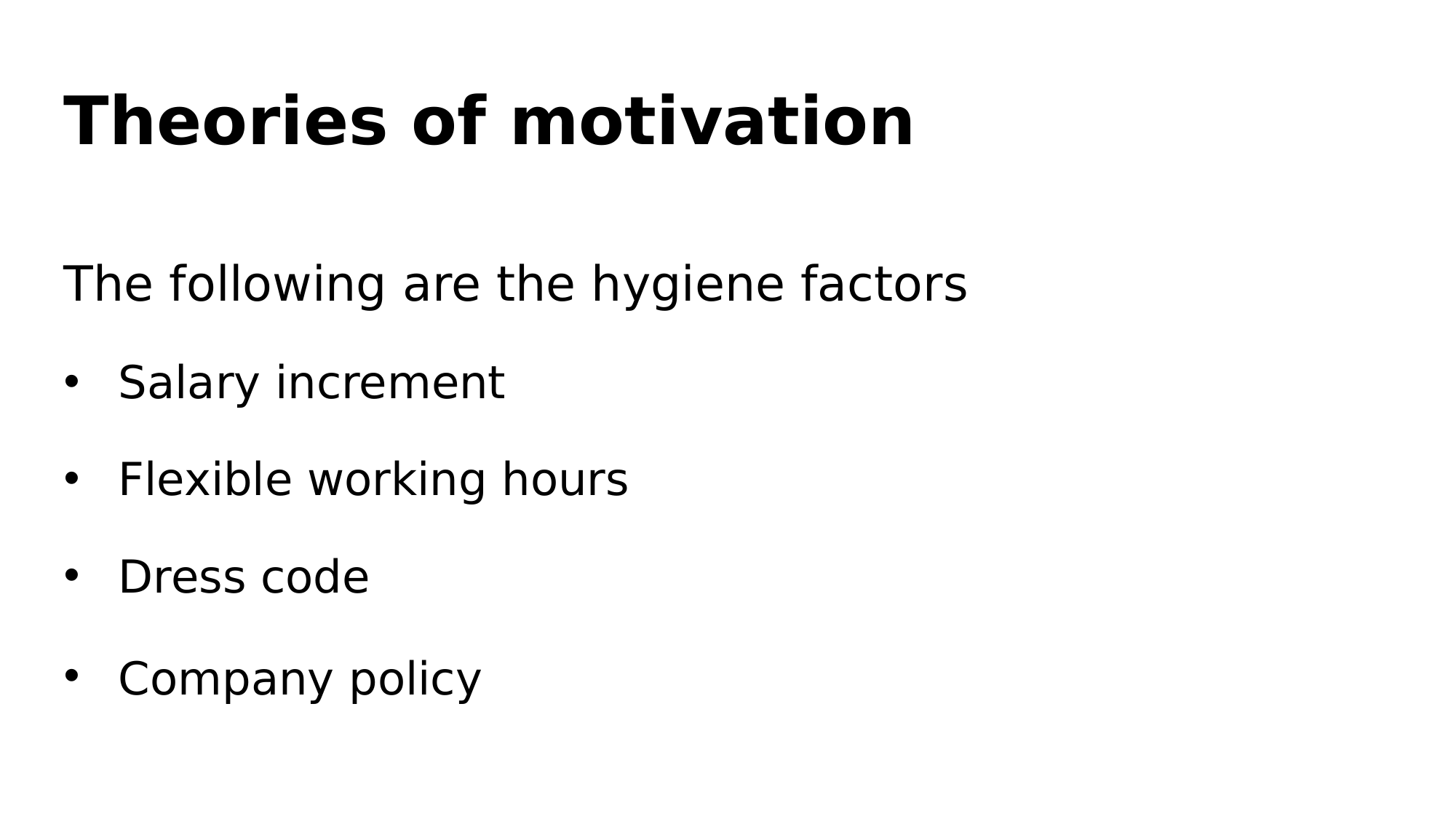

# Theories of motivation
The following are the hygiene factors
Salary increment
Flexible working hours
Dress code
Company policy